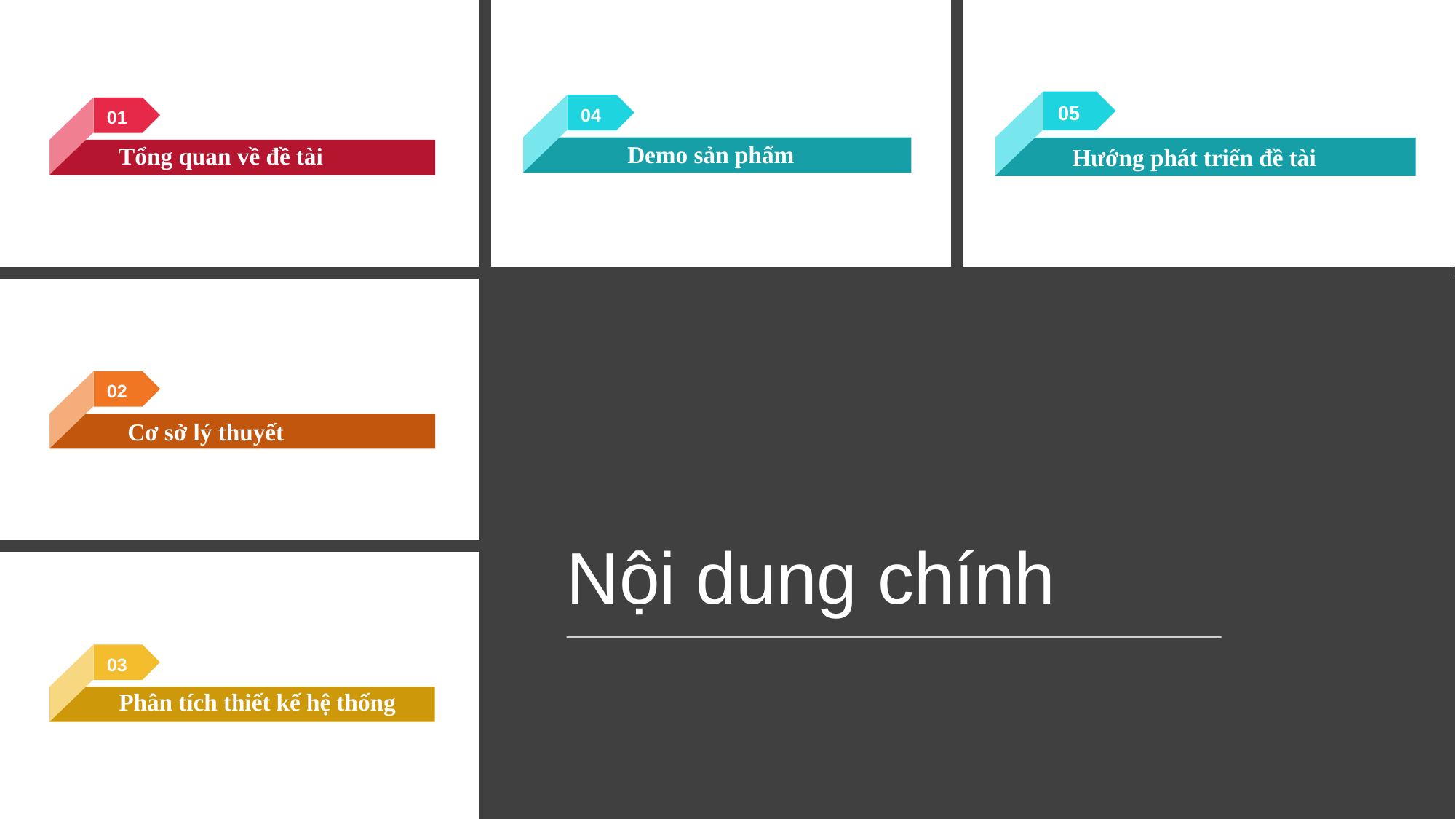

05

Hướng phát triển đề tài

04

Demo sản phẩm

01

Tổng quan về đề tài

Nội dung chính

02

Cơ sở lý thuyết

03

Phân tích thiết kế hệ thống